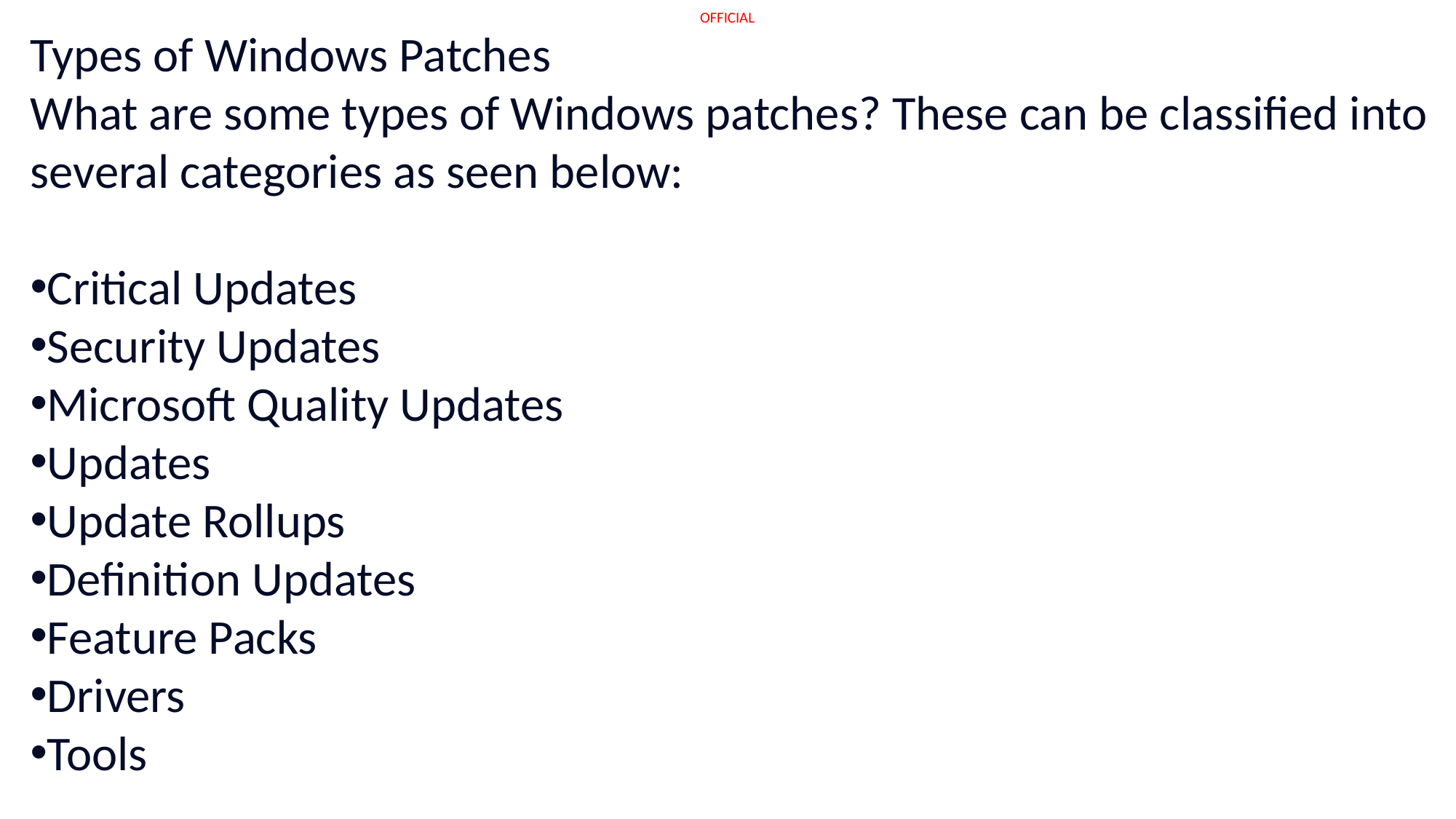

Types of Windows Patches
What are some types of Windows patches? These can be classified into several categories as seen below:

Critical Updates
Security Updates
Microsoft Quality Updates
Updates
Update Rollups
Definition Updates
Feature Packs
Drivers
Tools